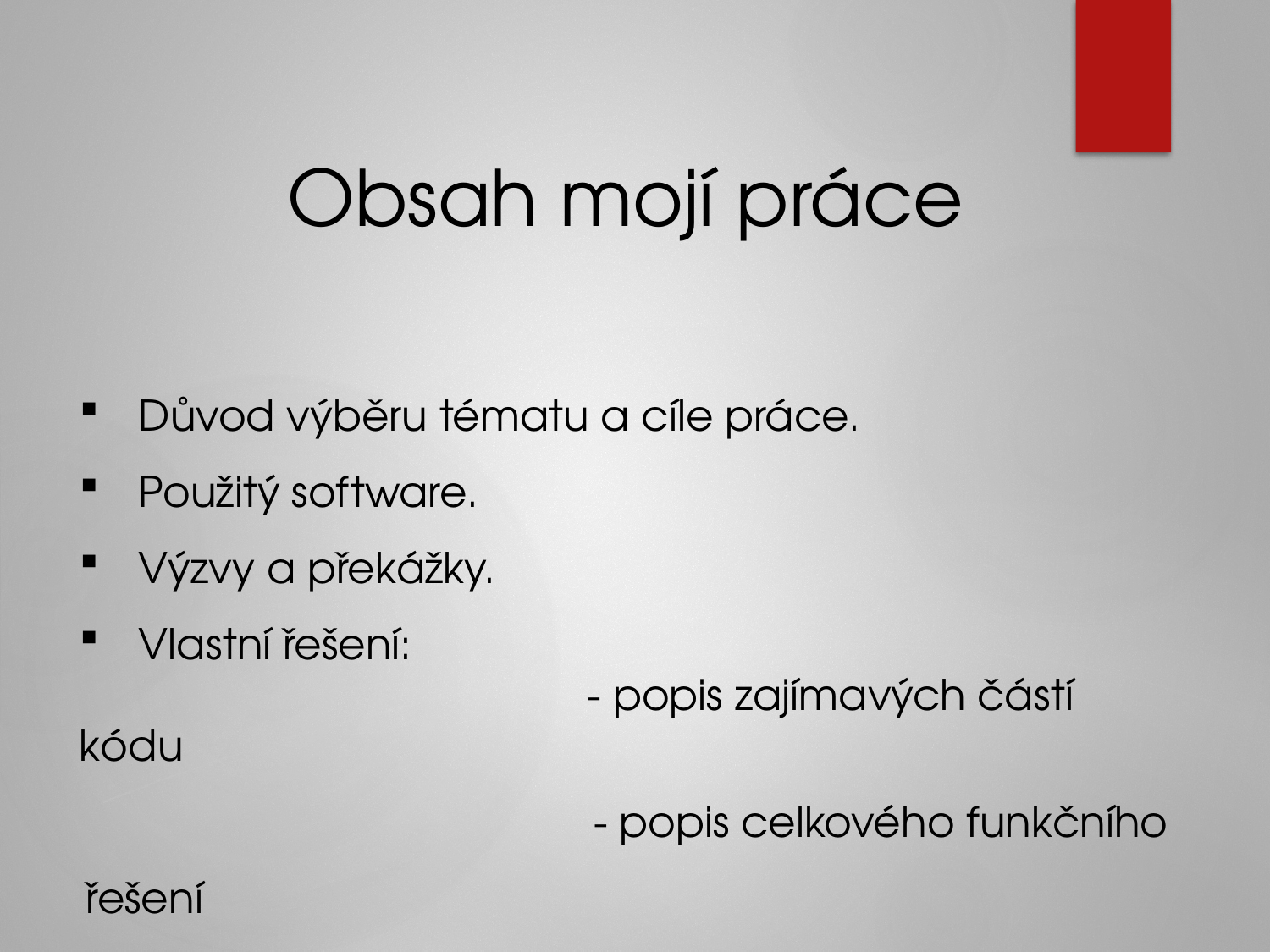

Obsah mojí práce
 Důvod výběru tématu a cíle práce.
 Použitý software.
 Výzvy a překážky.
 Vlastní řešení:
				- popis zajímavých částí kódu
				- popis celkového funkčního řešení